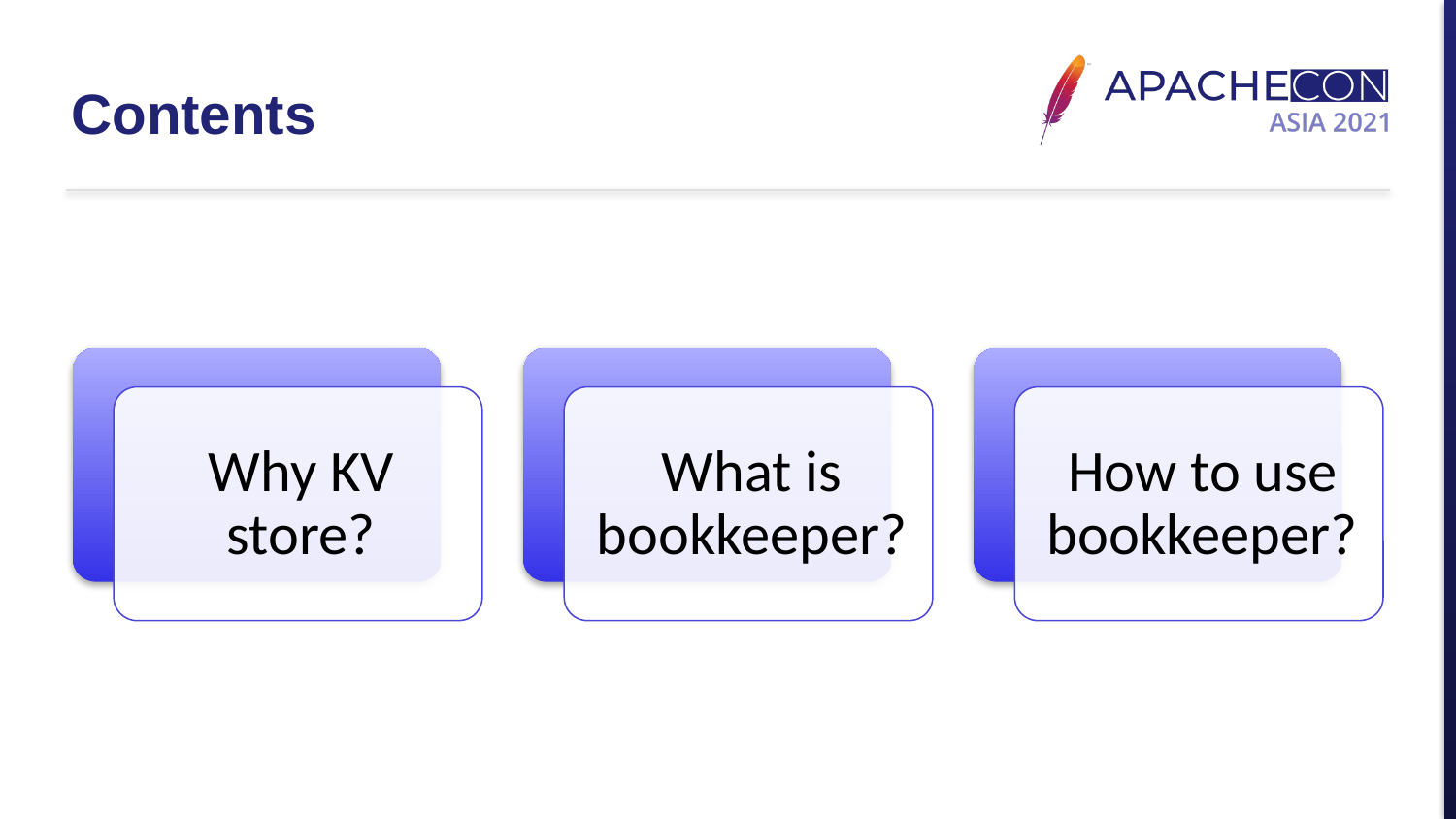

# Contents
Why KV store?
What is bookkeeper?
How to use bookkeeper?